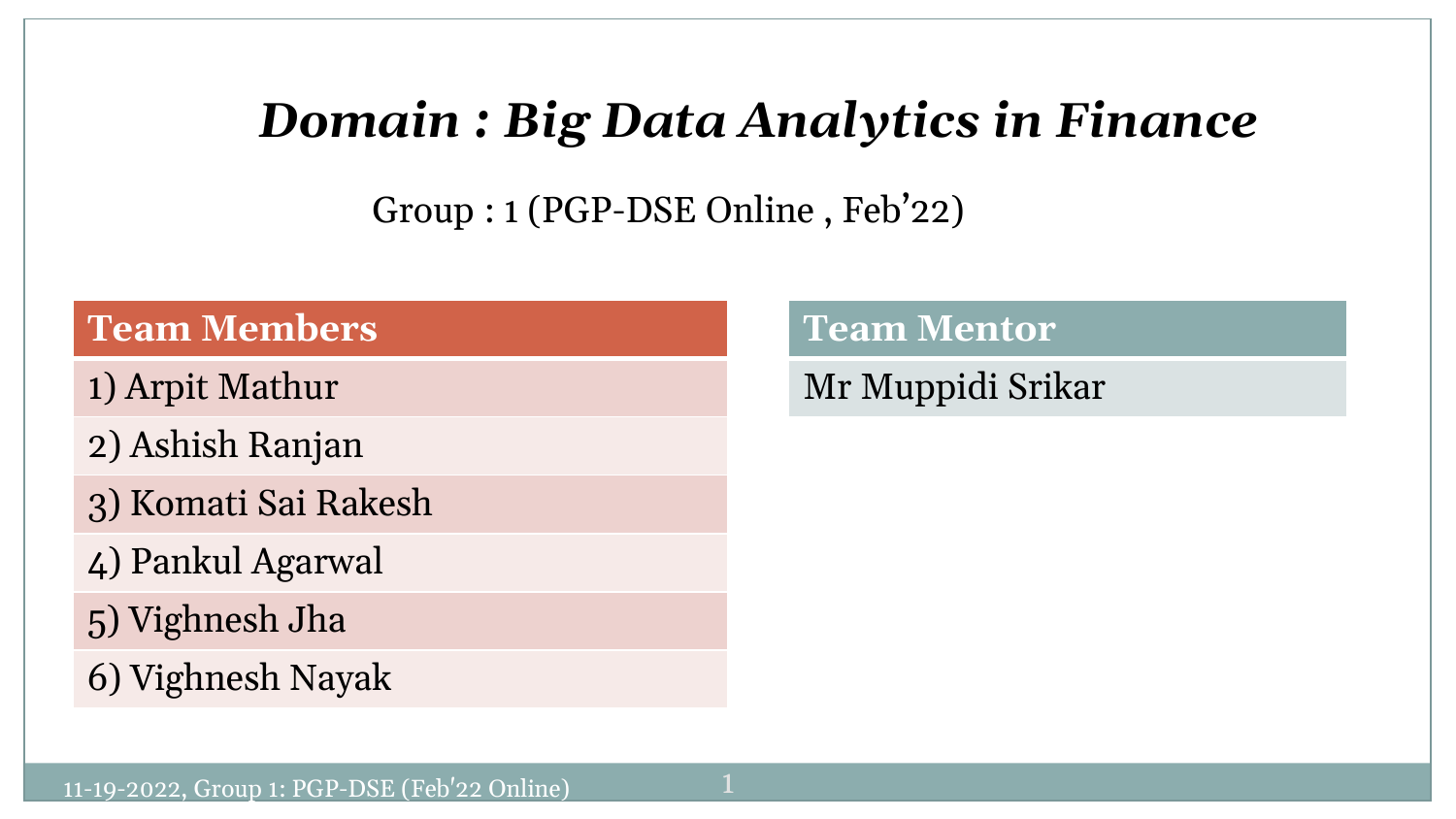

Domain : Big Data Analytics in Finance
Group : 1 (PGP-DSE Online , Feb’22)
| Team Members |
| --- |
| 1) Arpit Mathur |
| 2) Ashish Ranjan |
| 3) Komati Sai Rakesh |
| 4) Pankul Agarwal |
| 5) Vighnesh Jha |
| 6) Vighnesh Nayak |
| Team Mentor |
| --- |
| Mr Muppidi Srikar |
1
11-19-2022, Group 1: PGP-DSE (Feb'22 Online)